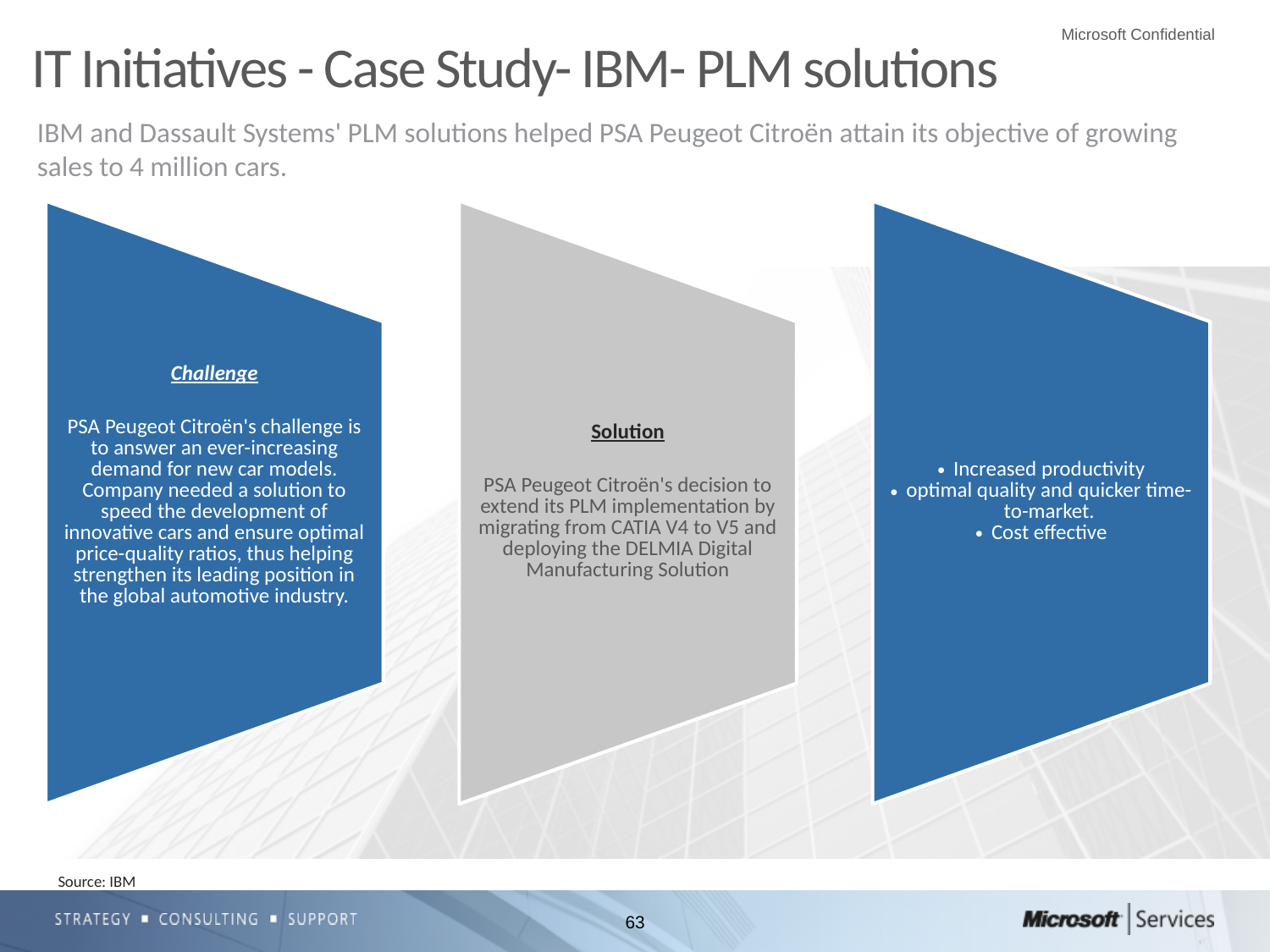

# IT Initiatives - Case Study- IBM- PLM solutions
IBM and Dassault Systems' PLM solutions helped PSA Peugeot Citroën attain its objective of growing sales to 4 million cars.
Challenge
PSA Peugeot Citroën's challenge is to answer an ever-increasing demand for new car models.
Company needed a solution to speed the development of innovative cars and ensure optimal price-quality ratios, thus helping strengthen its leading position in the global automotive industry.
Solution
PSA Peugeot Citroën's decision to extend its PLM implementation by migrating from CATIA V4 to V5 and deploying the DELMIA Digital Manufacturing Solution
Increased productivity
optimal quality and quicker time-to-market.
Cost effective
Source: IBM